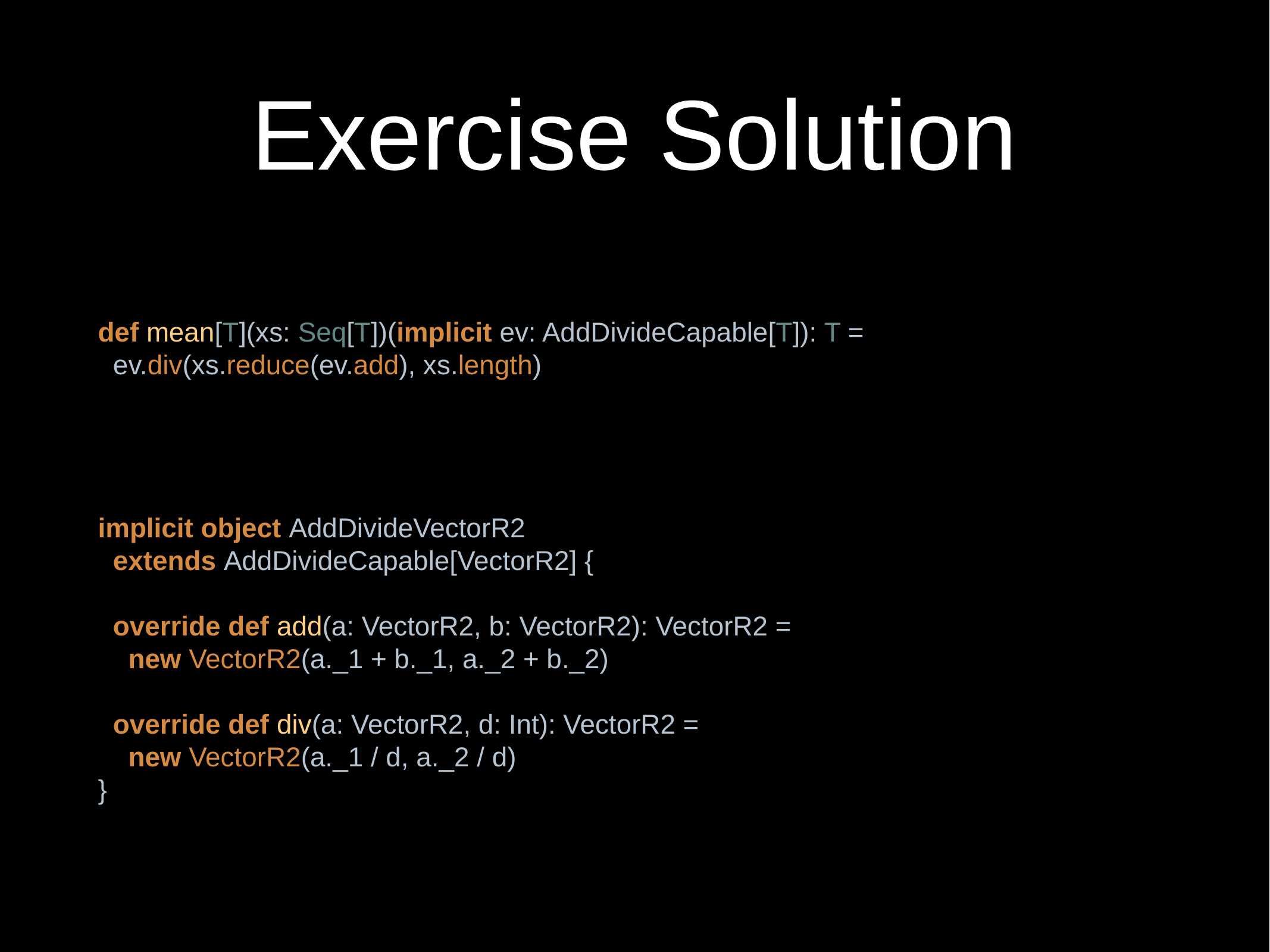

# Exercise Solution
def mean[T](xs: Seq[T])(implicit ev: AddDivideCapable[T]): T =
  ev.div(xs.reduce(ev.add), xs.length)

implicit object AddDivideVectorR2
  extends AddDivideCapable[VectorR2] {
  override def add(a: VectorR2, b: VectorR2): VectorR2 =
    new VectorR2(a._1 + b._1, a._2 + b._2)
  override def div(a: VectorR2, d: Int): VectorR2 =
    new VectorR2(a._1 / d, a._2 / d)
}